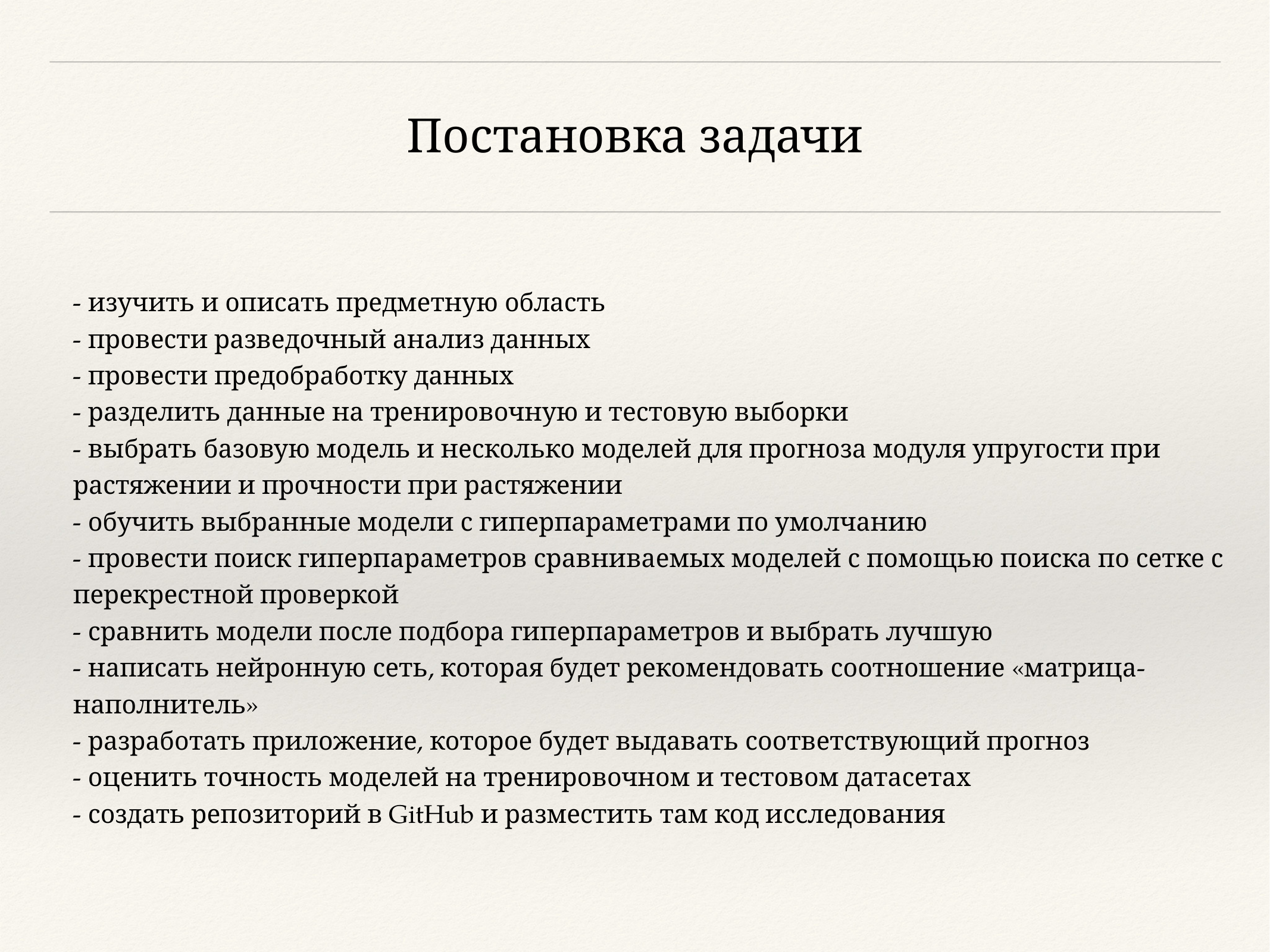

# Постановка задачи
- изучить и описать предметную область
- провести разведочный анализ данных
- провести предобработку данных
- разделить данные на тренировочную и тестовую выборки
- выбрать базовую модель и несколько моделей для прогноза модуля упругости при растяжении и прочности при растяжении
- обучить выбранные модели с гиперпараметрами по умолчанию
- провести поиск гиперпараметров сравниваемых моделей с помощью поиска по сетке с перекрестной проверкой
- сравнить модели после подбора гиперпараметров и выбрать лучшую
- написать нейронную сеть, которая будет рекомендовать соотношение «матрица-наполнитель»
- разработать приложение, которое будет выдавать соответствующий прогноз
- оценить точность моделей на тренировочном и тестовом датасетах
- создать репозиторий в GitHub и разместить там код исследования
2